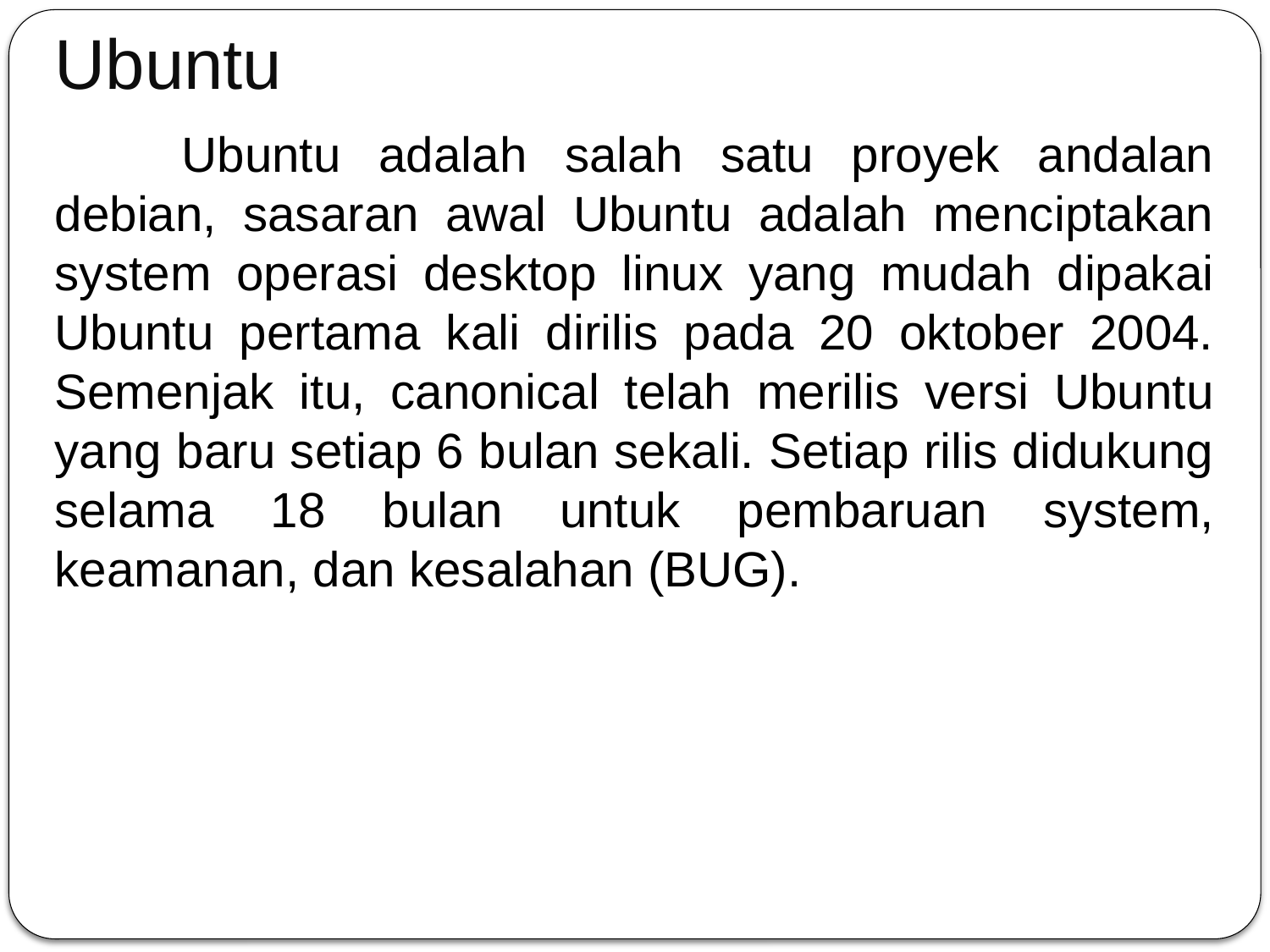

# Ubuntu
	Ubuntu adalah salah satu proyek andalan debian, sasaran awal Ubuntu adalah menciptakan system operasi desktop linux yang mudah dipakai Ubuntu pertama kali dirilis pada 20 oktober 2004. Semenjak itu, canonical telah merilis versi Ubuntu yang baru setiap 6 bulan sekali. Setiap rilis didukung selama 18 bulan untuk pembaruan system, keamanan, dan kesalahan (BUG).